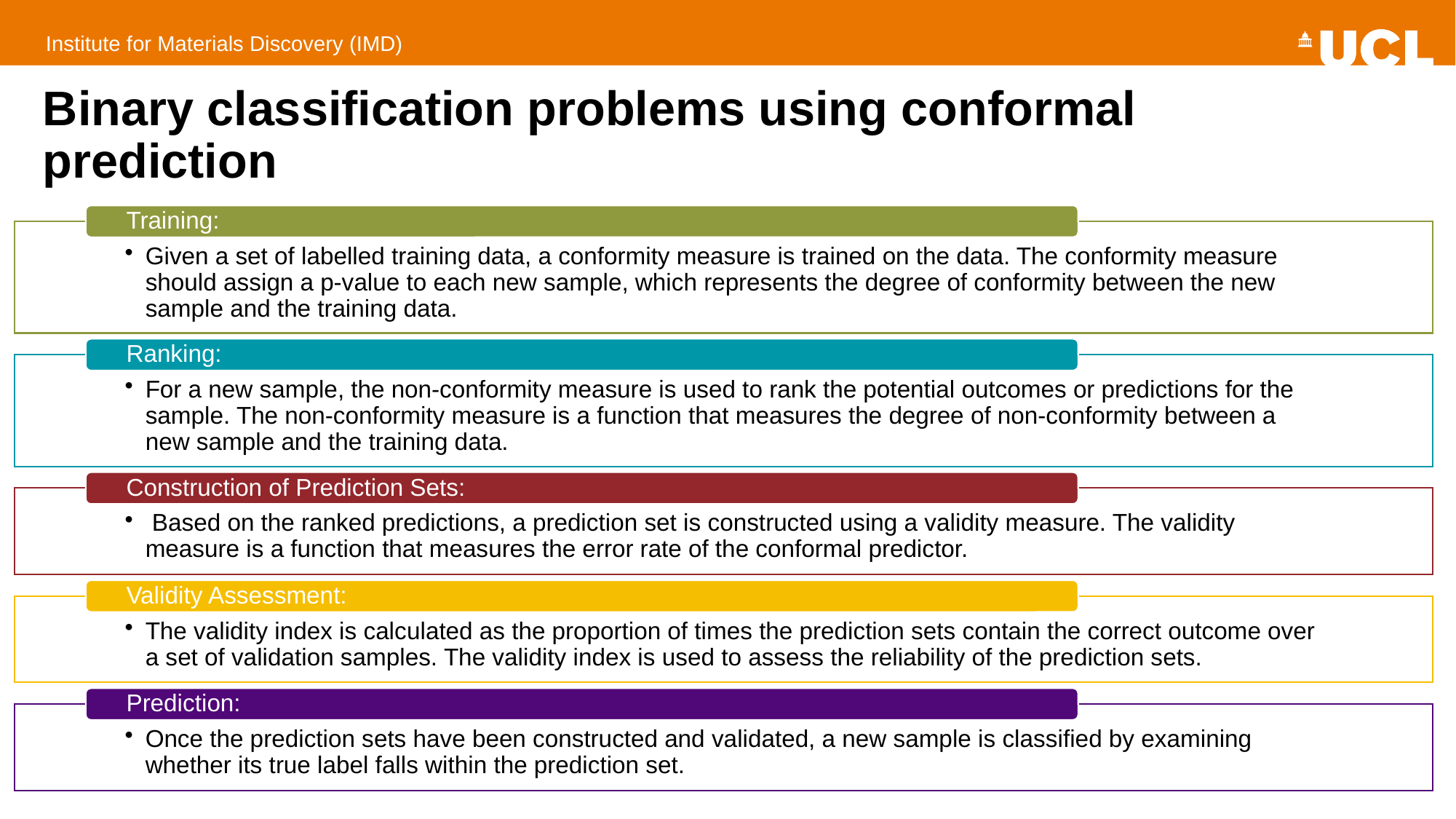

# Binary classification problems using conformal prediction
Given a set of labelled training data, a conformity measure is trained on the data. The conformity measure should assign a p-value to each new sample, which represents the degree of conformity between the new sample and the training data.
Training:
For a new sample, the non-conformity measure is used to rank the potential outcomes or predictions for the sample. The non-conformity measure is a function that measures the degree of non-conformity between a new sample and the training data.
Ranking:
 Based on the ranked predictions, a prediction set is constructed using a validity measure. The validity measure is a function that measures the error rate of the conformal predictor.
Construction of Prediction Sets:
The validity index is calculated as the proportion of times the prediction sets contain the correct outcome over a set of validation samples. The validity index is used to assess the reliability of the prediction sets.
Validity Assessment:
Once the prediction sets have been constructed and validated, a new sample is classified by examining whether its true label falls within the prediction set.
Prediction: